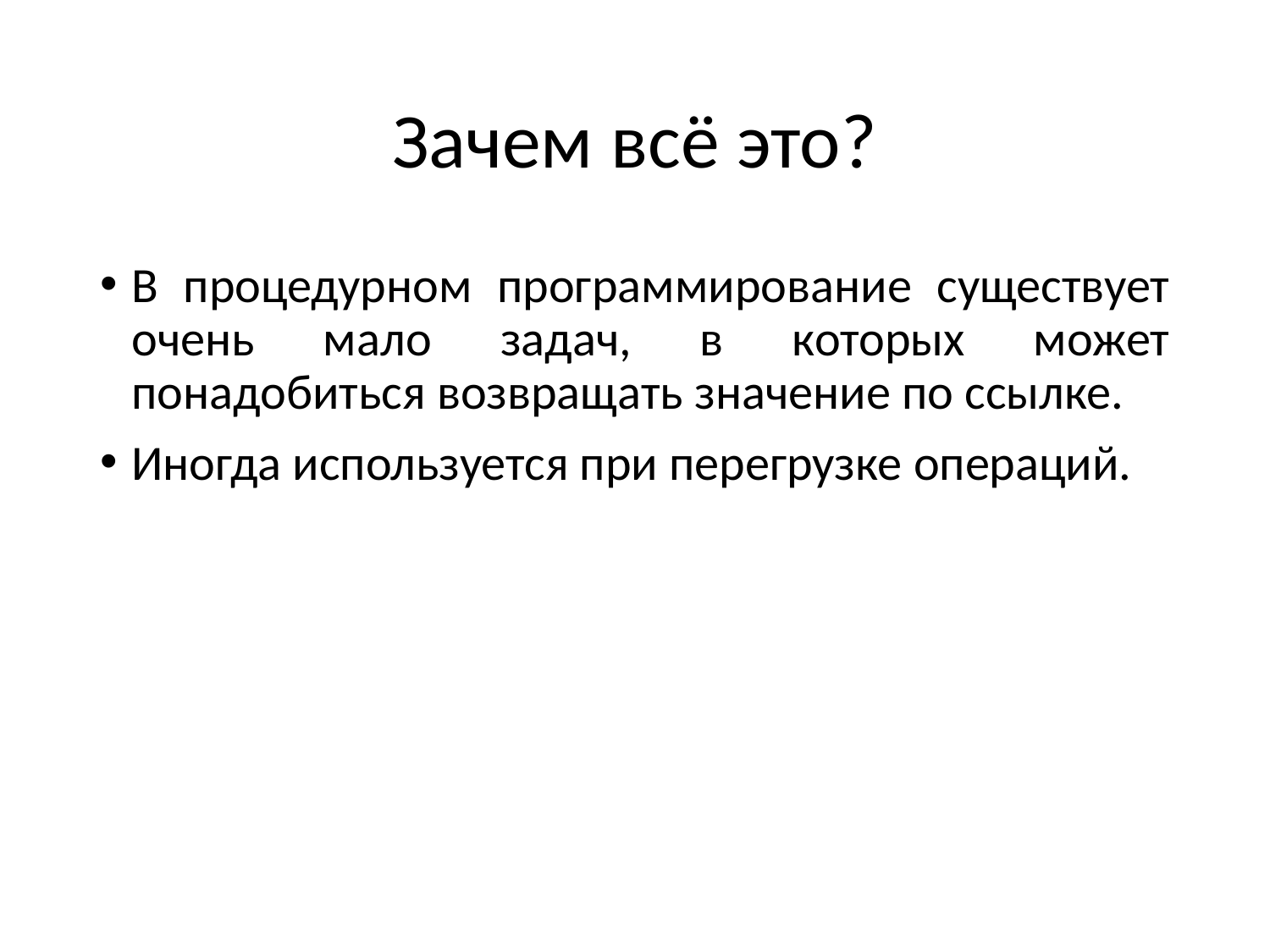

# Зачем всё это?
В процедурном программирование существует очень мало задач, в которых может понадобиться возвращать значение по ссылке.
Иногда используется при перегрузке операций.